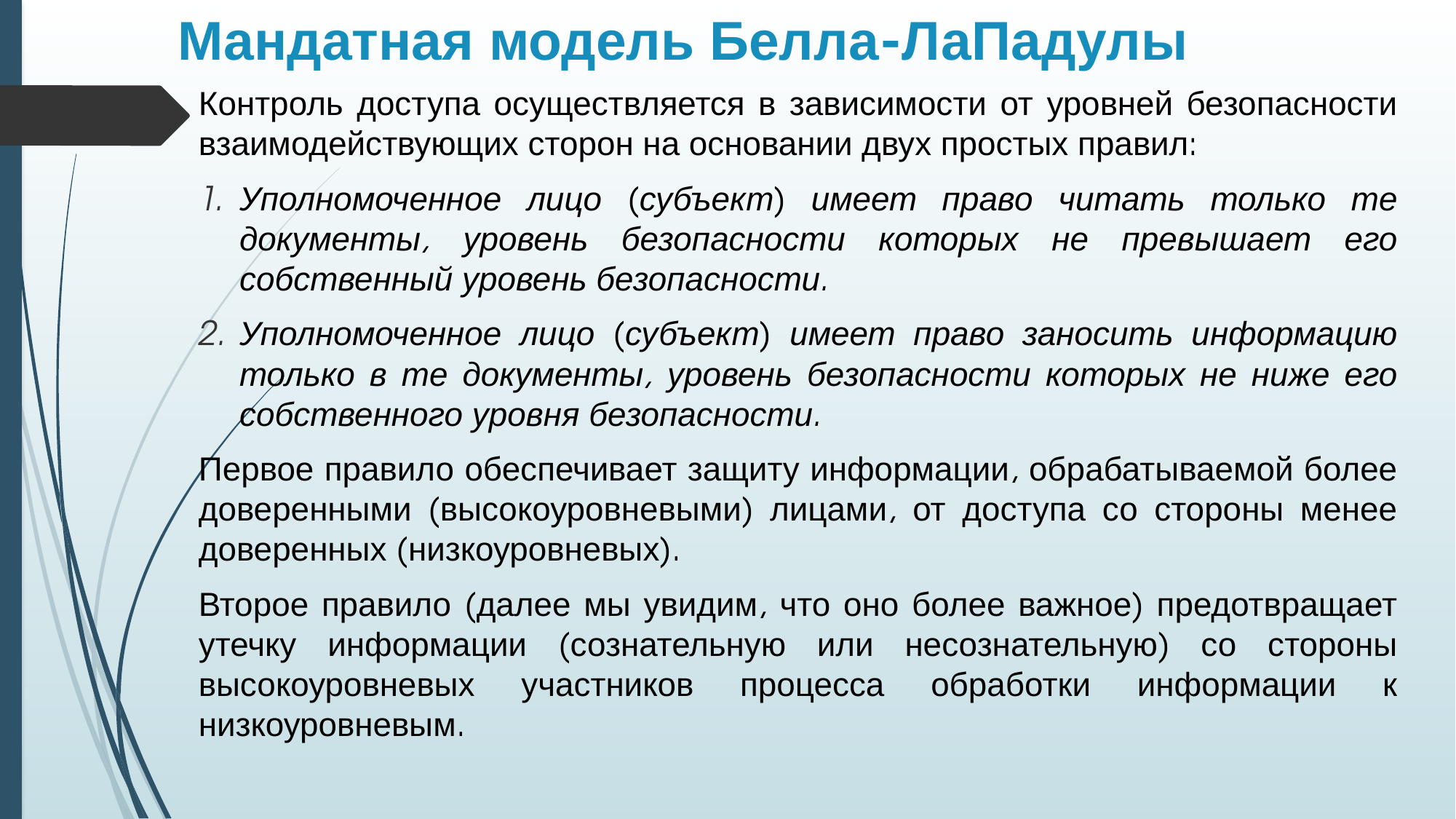

# Мандатная модель Белла-ЛаПадулы
Контроль доступа осуществляется в зависимости от уровней безопасности взаимодействующих сторон на основании двух простых правил:
Уполномоченное лицо (субъект) имеет право читать только те документы, уровень безопасности которых не превышает его собственный уровень безопасности.
Уполномоченное лицо (субъект) имеет право заносить информацию только в те документы, уровень безопасности которых не ниже его собственного уровня безопасности.
Первое правило обеспечивает защиту информации, обрабатываемой более доверенными (высокоуровневыми) лицами, от доступа со стороны менее доверенных (низкоуровневых).
Второе правило (далее мы увидим, что оно более важное) предотвращает утечку информации (сознательную или несознательную) со стороны высокоуровневых участников процесса обработки информации к низкоуровневым.